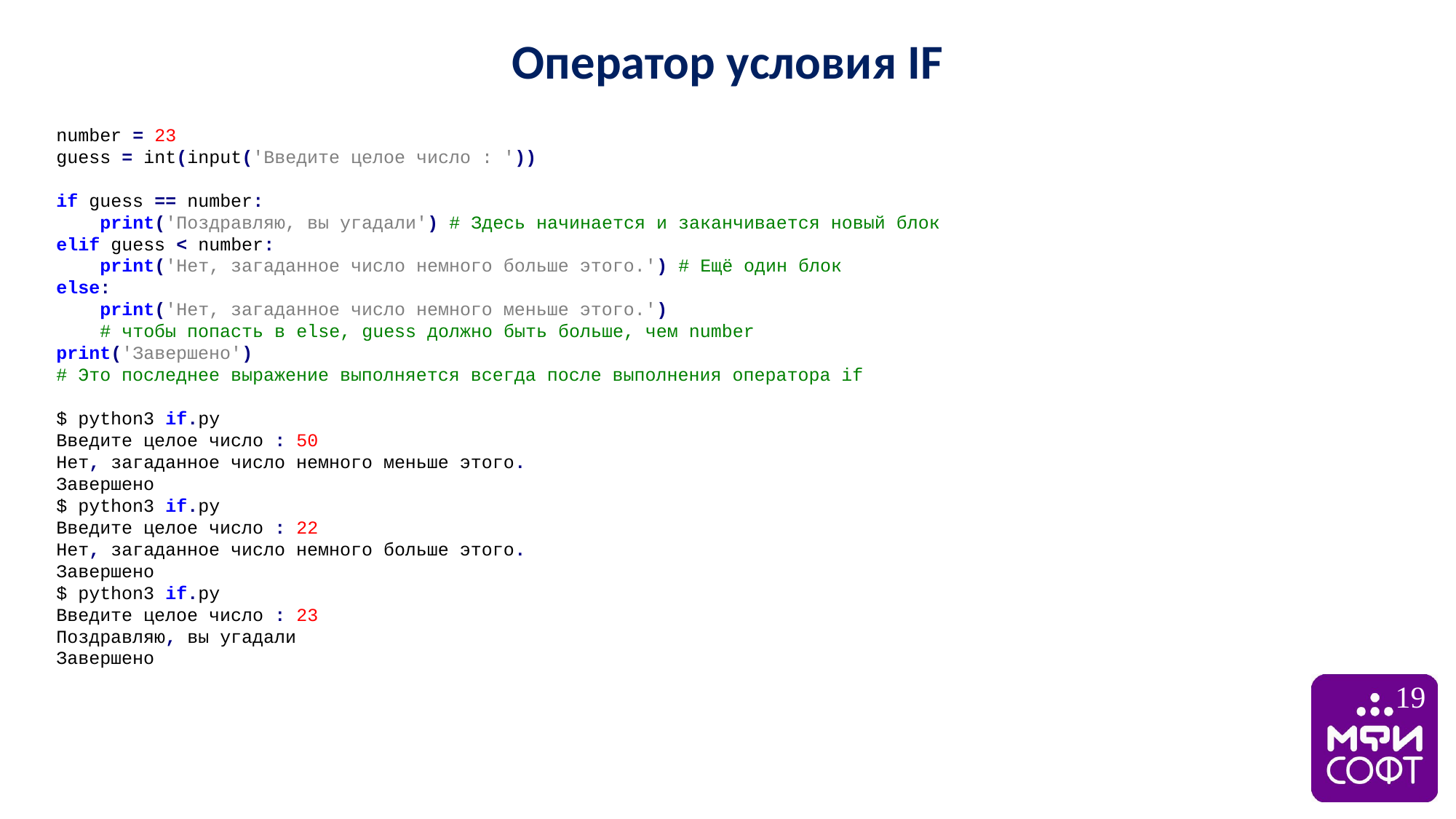

Оператор условия IF
number = 23
guess = int(input('Введите целое число : '))

if guess == number:
    print('Поздравляю, вы угадали') # Здесь начинается и заканчивается новый блок
elif guess < number:
    print('Нет, загаданное число немного больше этого.') # Ещё один блок
else:
    print('Нет, загаданное число немного меньше этого.')
    # чтобы попасть в else, guess должно быть больше, чем number
print('Завершено')
# Это последнее выражение выполняется всегда после выполнения оператора if

$ python3 if.py
Введите целое число : 50
Нет, загаданное число немного меньше этого.
Завершено
$ python3 if.py
Введите целое число : 22
Нет, загаданное число немного больше этого.
Завершено
$ python3 if.py
Введите целое число : 23
Поздравляю, вы угадали
Завершено